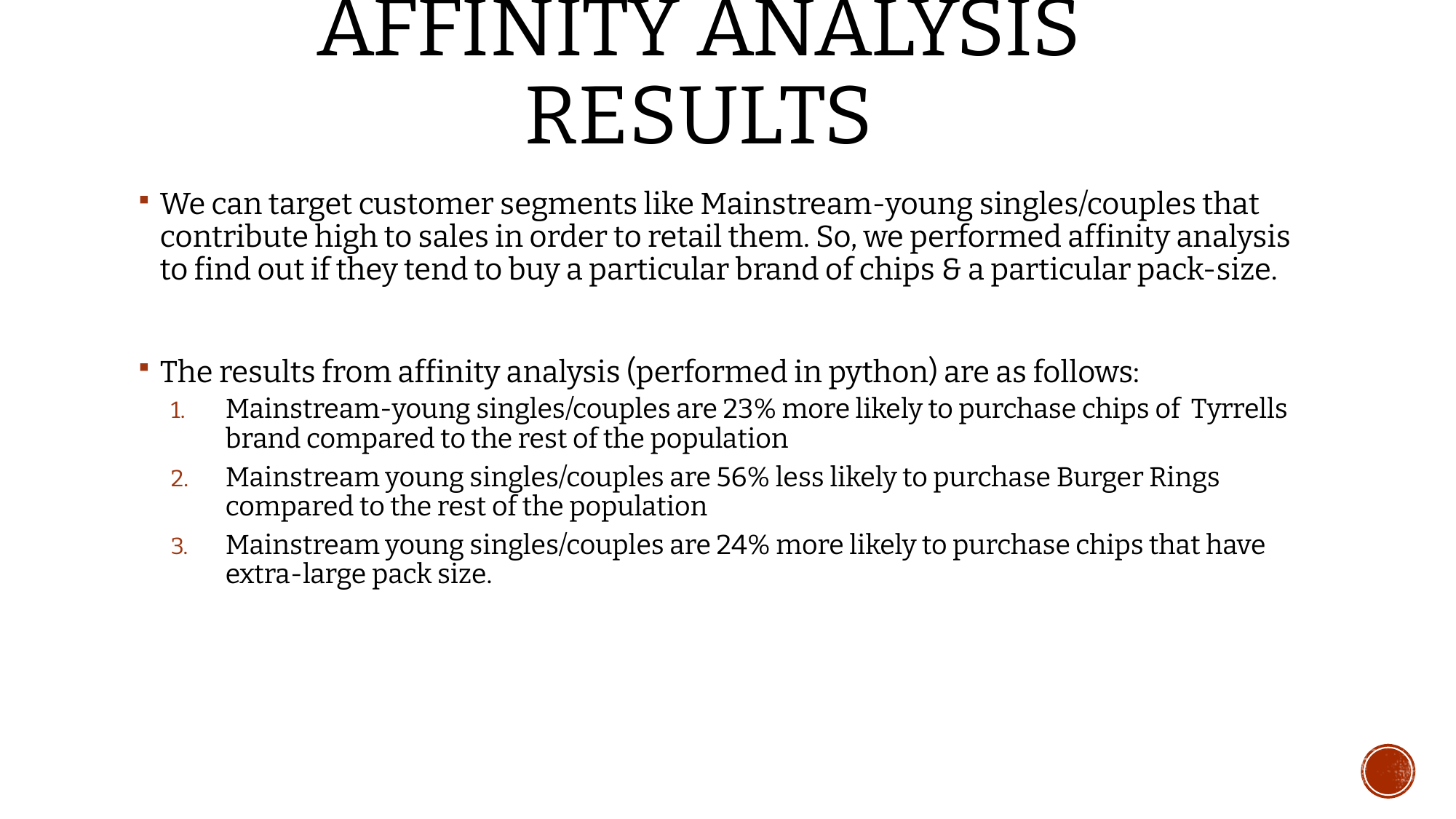

# Affinity analysis results
We can target customer segments like Mainstream-young singles/couples that contribute high to sales in order to retail them. So, we performed affinity analysis to find out if they tend to buy a particular brand of chips & a particular pack-size.

The results from affinity analysis (performed in python) are as follows:
Mainstream-young singles/couples are 23% more likely to purchase chips of  Tyrrells brand compared to the rest of the population
Mainstream young singles/couples are 56% less likely to purchase Burger Rings compared to the rest of the population
Mainstream young singles/couples are 24% more likely to purchase chips that have extra-large pack size.